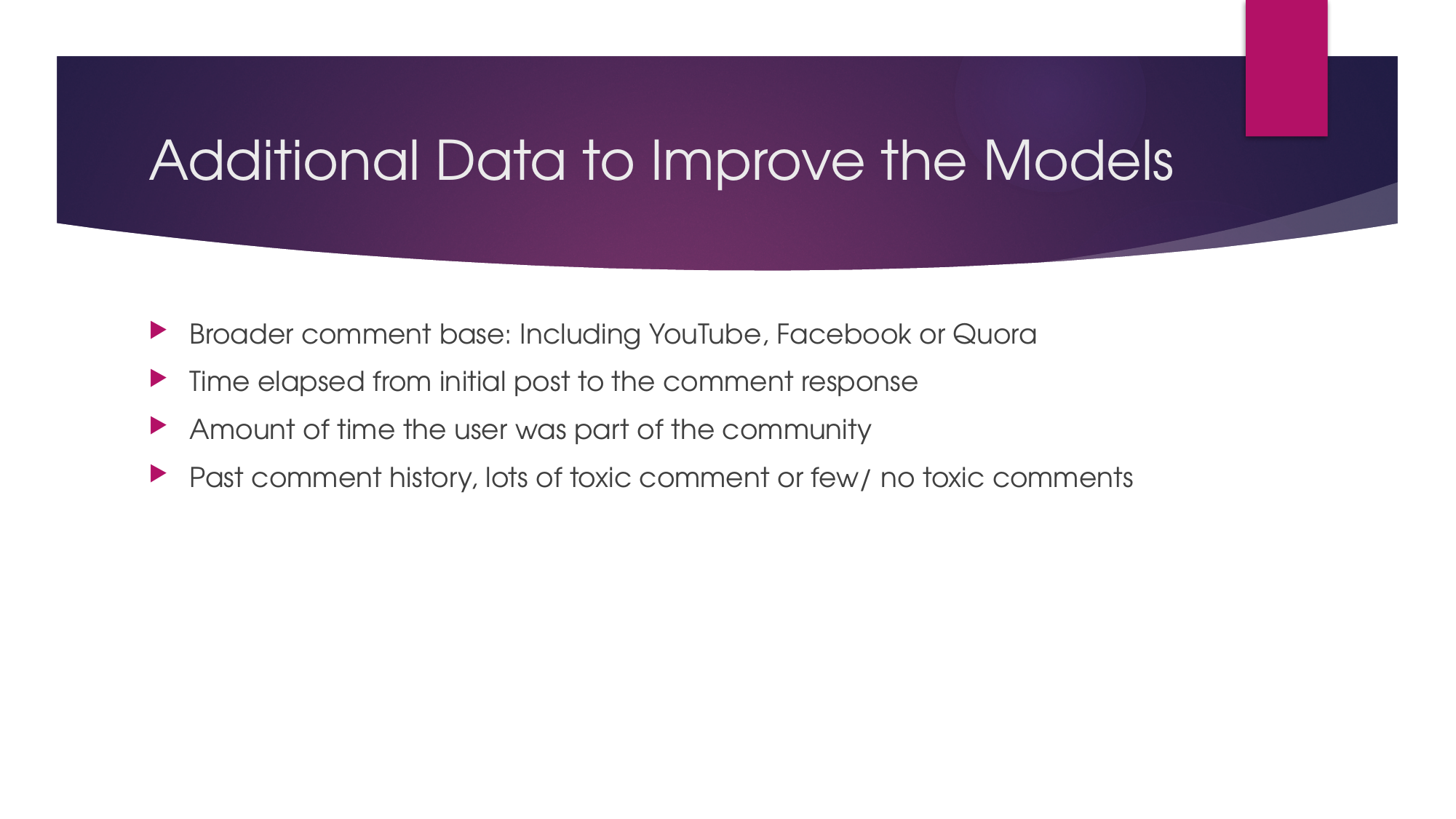

# Additional Data to Improve the Models
Broader comment base: Including YouTube, Facebook or Quora
Time elapsed from initial post to the comment response
Amount of time the user was part of the community
Past comment history, lots of toxic comment or few/ no toxic comments